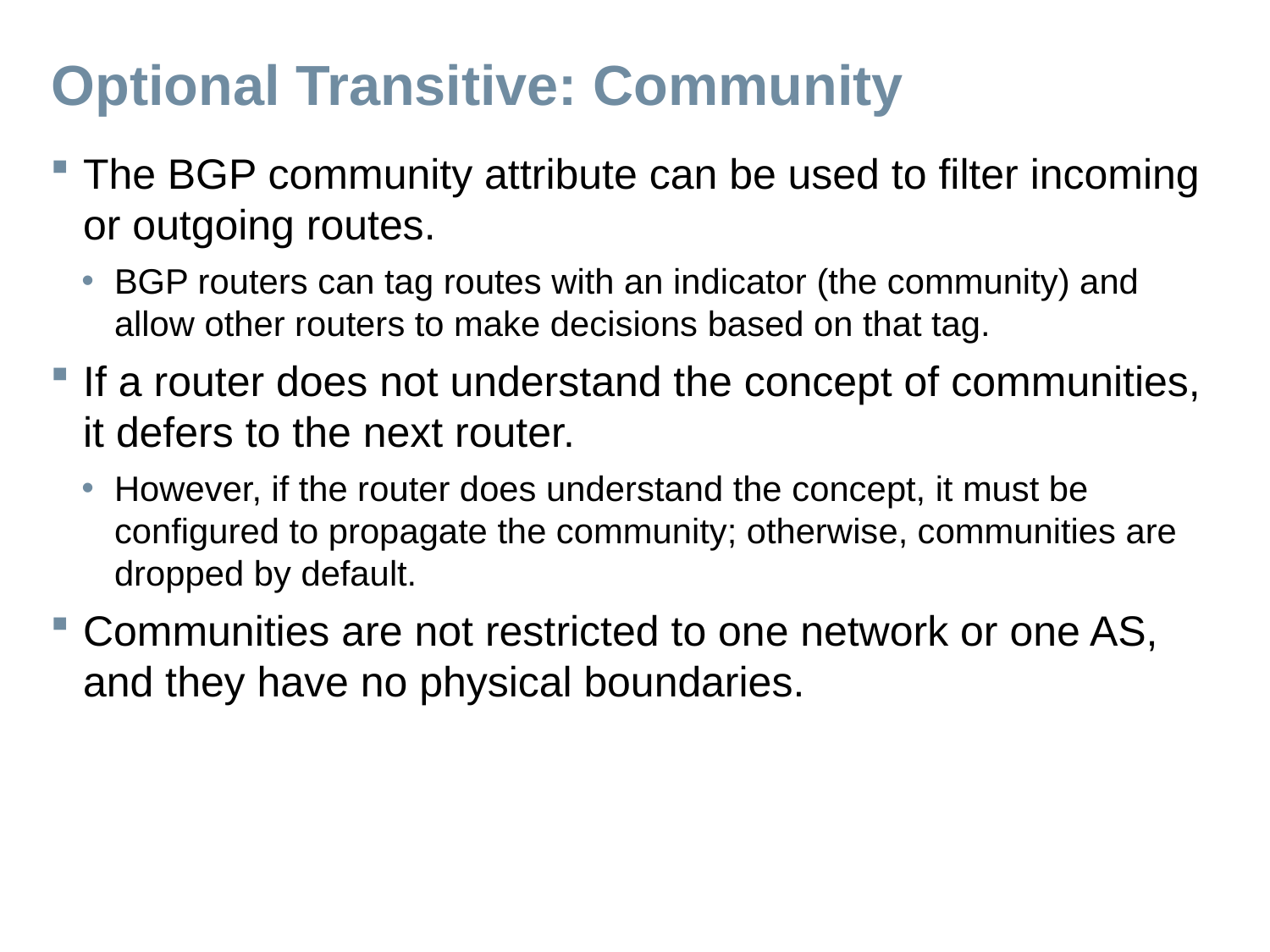

# Optional Transitive: Community
The BGP community attribute can be used to filter incoming or outgoing routes.
BGP routers can tag routes with an indicator (the community) and allow other routers to make decisions based on that tag.
If a router does not understand the concept of communities, it defers to the next router.
However, if the router does understand the concept, it must be configured to propagate the community; otherwise, communities are dropped by default.
Communities are not restricted to one network or one AS, and they have no physical boundaries.